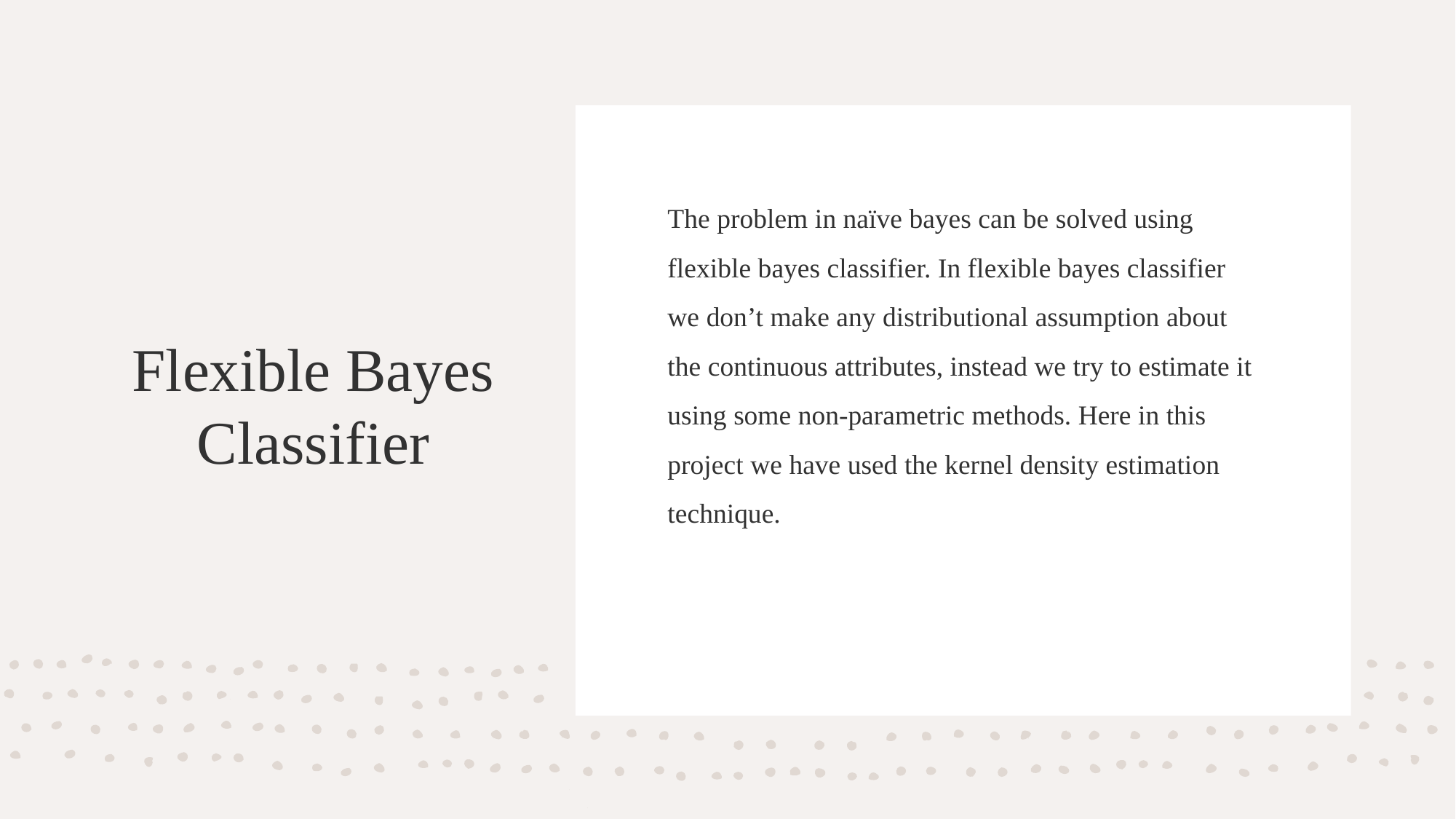

The problem in naïve bayes can be solved using flexible bayes classifier. In flexible bayes classifier we don’t make any distributional assumption about the continuous attributes, instead we try to estimate it using some non-parametric methods. Here in this project we have used the kernel density estimation technique.
# Flexible Bayes Classifier